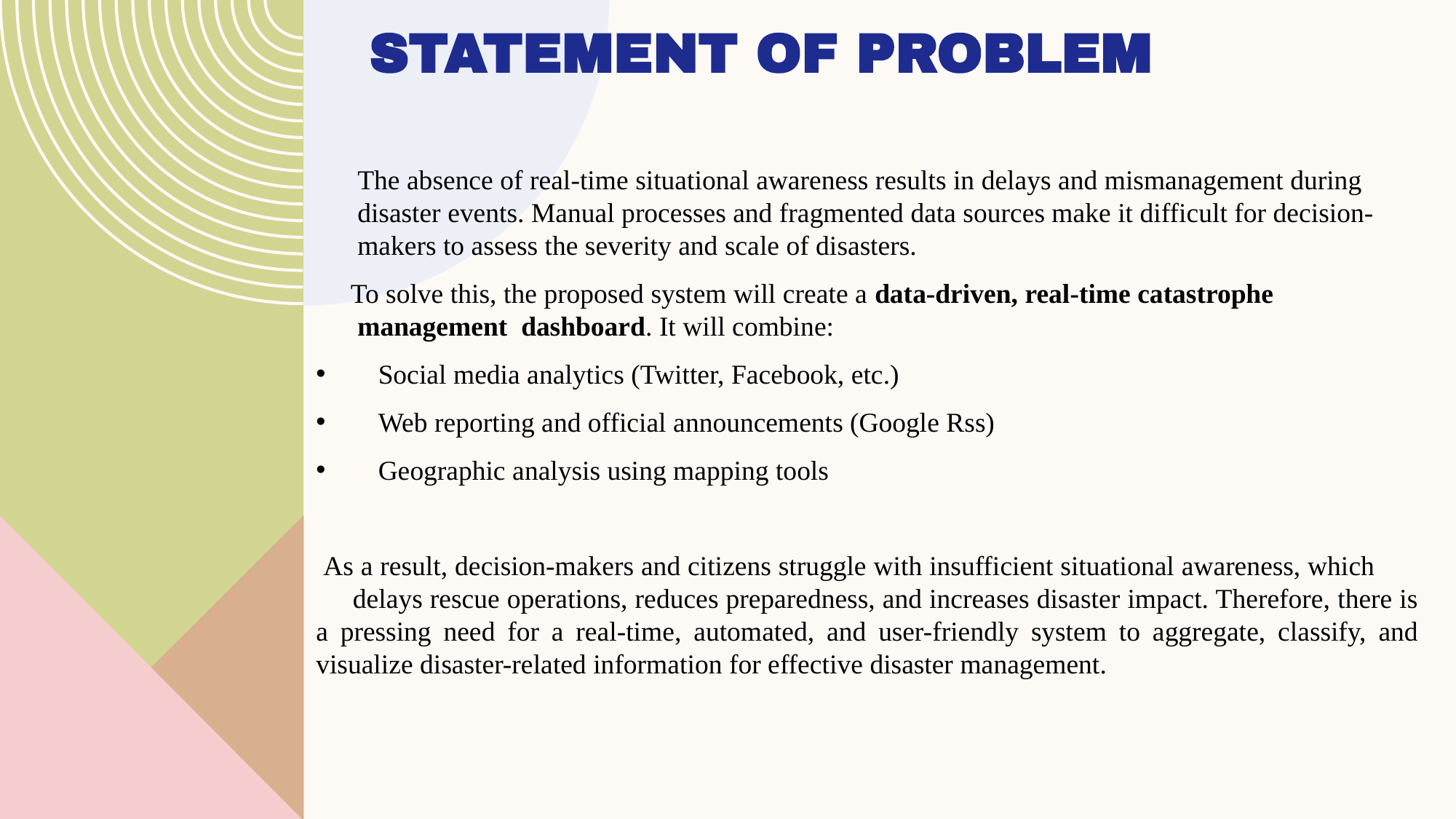

# Statement of problem
      The absence of real-time situational awareness results in delays and mismanagement during disaster events. Manual processes and fragmented data sources make it difficult for decision-makers to assess the severity and scale of disasters.
     To solve this, the proposed system will create a data-driven, real-time catastrophe management  dashboard. It will combine:
   Social media analytics (Twitter, Facebook, etc.)
   Web reporting and official announcements (Google Rss)
   Geographic analysis using mapping tools

 As a result, decision-makers and citizens struggle with insufficient situational awareness, which            delays rescue operations, reduces preparedness, and increases disaster impact. Therefore, there is a pressing need for a real-time, automated, and user-friendly system to aggregate, classify, and visualize disaster-related information for effective disaster management.